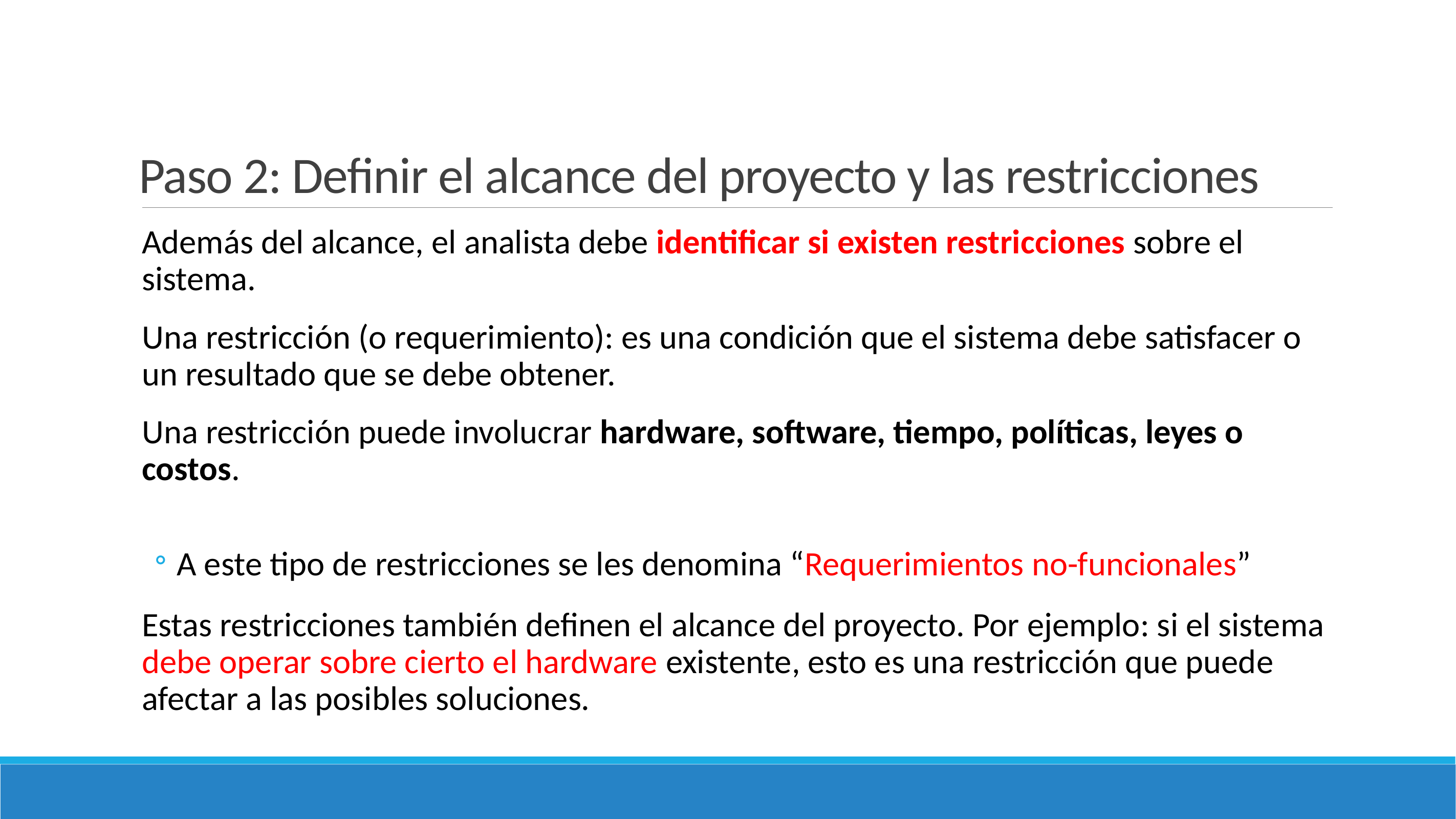

# Paso 2: Definir el alcance del proyecto y las restricciones
Además del alcance, el analista debe identificar si existen restricciones sobre el sistema.
Una restricción (o requerimiento): es una condición que el sistema debe satisfacer o un resultado que se debe obtener.
Una restricción puede involucrar hardware, software, tiempo, políticas, leyes o costos.

A este tipo de restricciones se les denomina “Requerimientos no-funcionales”
Estas restricciones también definen el alcance del proyecto. Por ejemplo: si el sistema debe operar sobre cierto el hardware existente, esto es una restricción que puede afectar a las posibles soluciones.